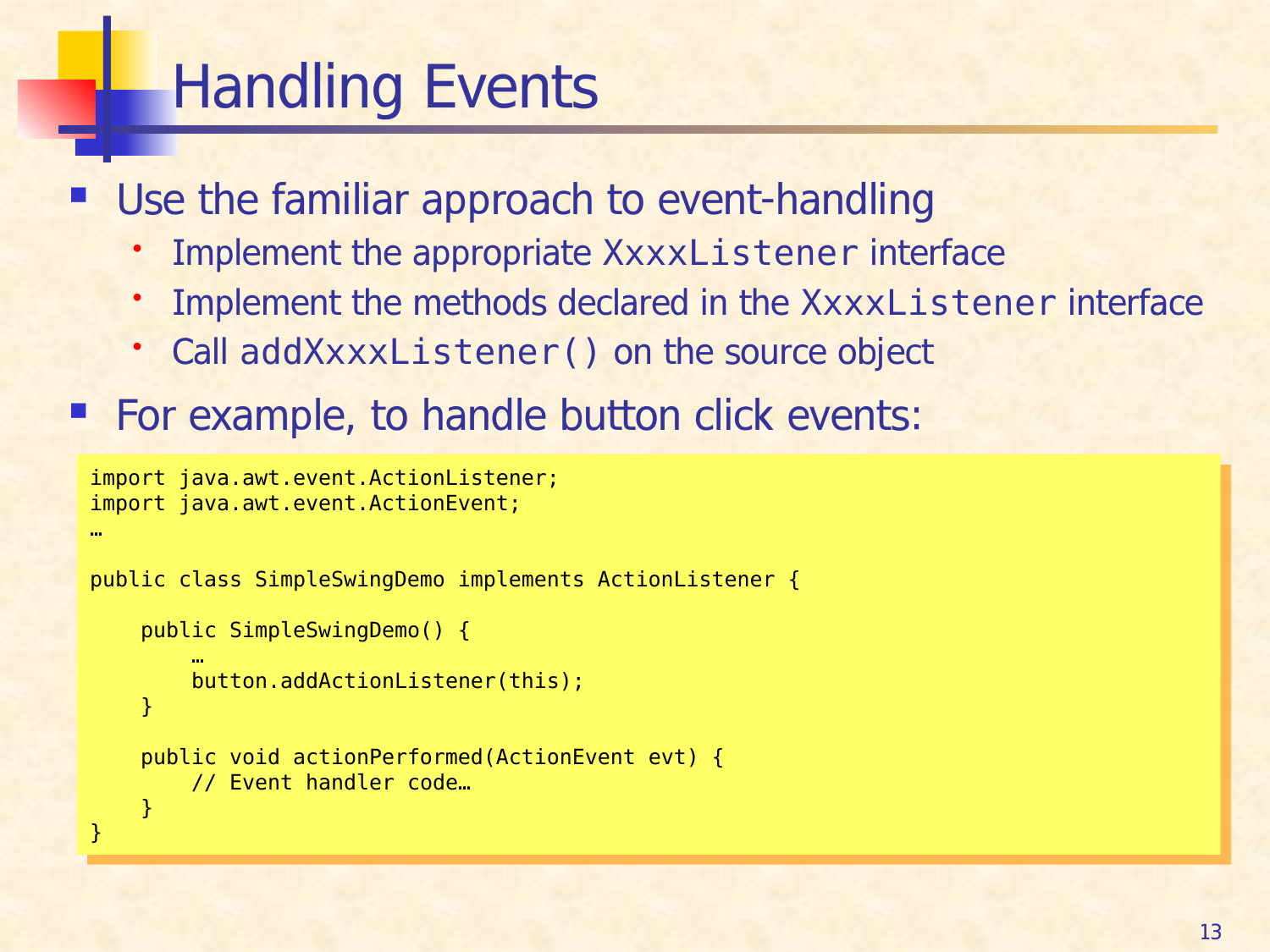

# Handling Events
Use the familiar approach to event-handling
Implement the appropriate XxxxListener interface
Implement the methods declared in the XxxxListener interface
Call addXxxxListener() on the source object
For example, to handle button click events:

import java.awt.event.ActionListener;
import java.awt.event.ActionEvent;
…

public class SimpleSwingDemo implements ActionListener {

    public SimpleSwingDemo() {
        …
        button.addActionListener(this);
    }

    public void actionPerformed(ActionEvent evt) {
        // Event handler code…
    }
}
13